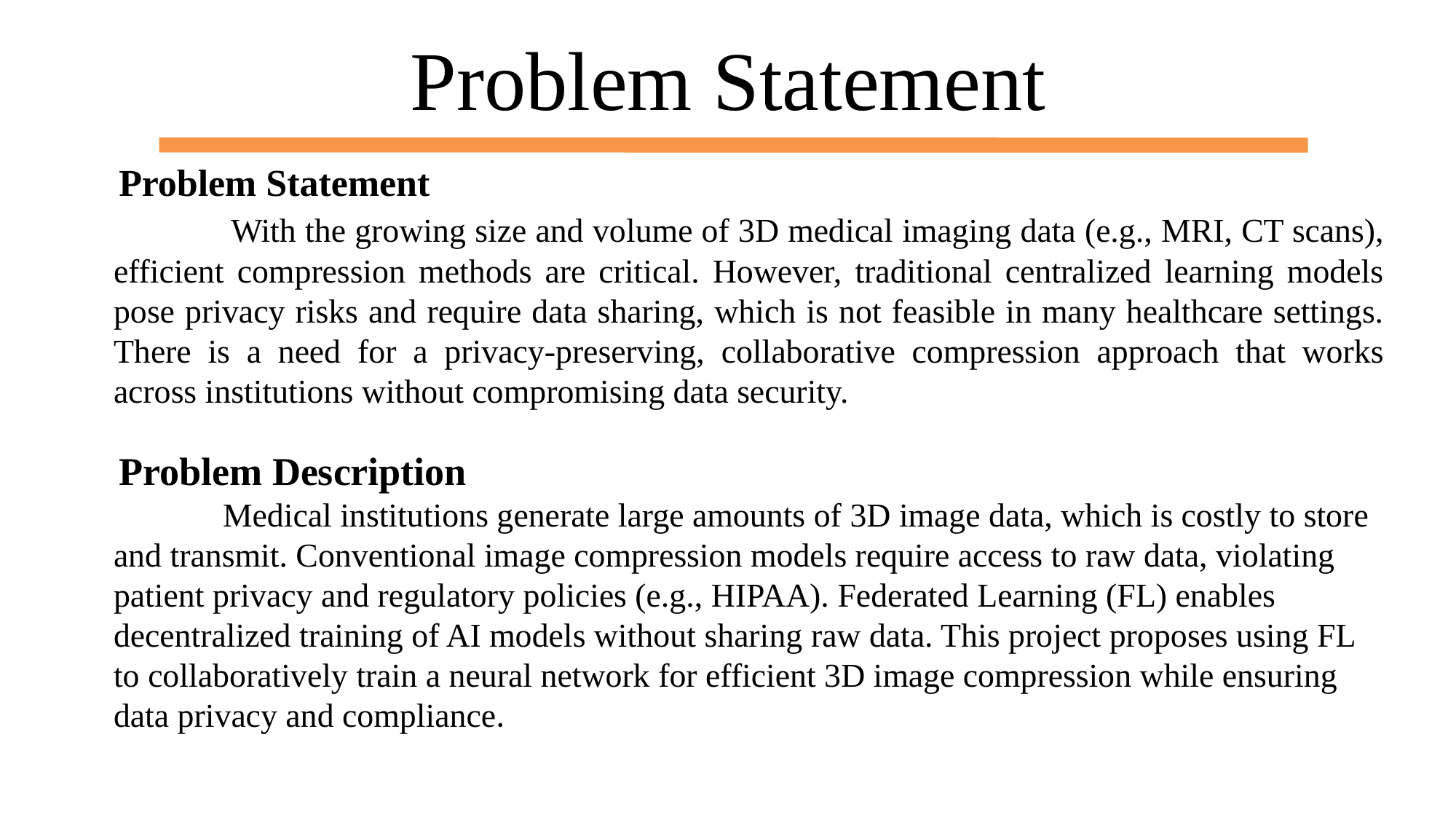

# Problem Statement
Problem Statement
	 With the growing size and volume of 3D medical imaging data (e.g., MRI, CT scans), efficient compression methods are critical. However, traditional centralized learning models pose privacy risks and require data sharing, which is not feasible in many healthcare settings. There is a need for a privacy-preserving, collaborative compression approach that works across institutions without compromising data security.

Problem Description
	Medical institutions generate large amounts of 3D image data, which is costly to store and transmit. Conventional image compression models require access to raw data, violating patient privacy and regulatory policies (e.g., HIPAA). Federated Learning (FL) enables decentralized training of AI models without sharing raw data. This project proposes using FL to collaboratively train a neural network for efficient 3D image compression while ensuring data privacy and compliance.